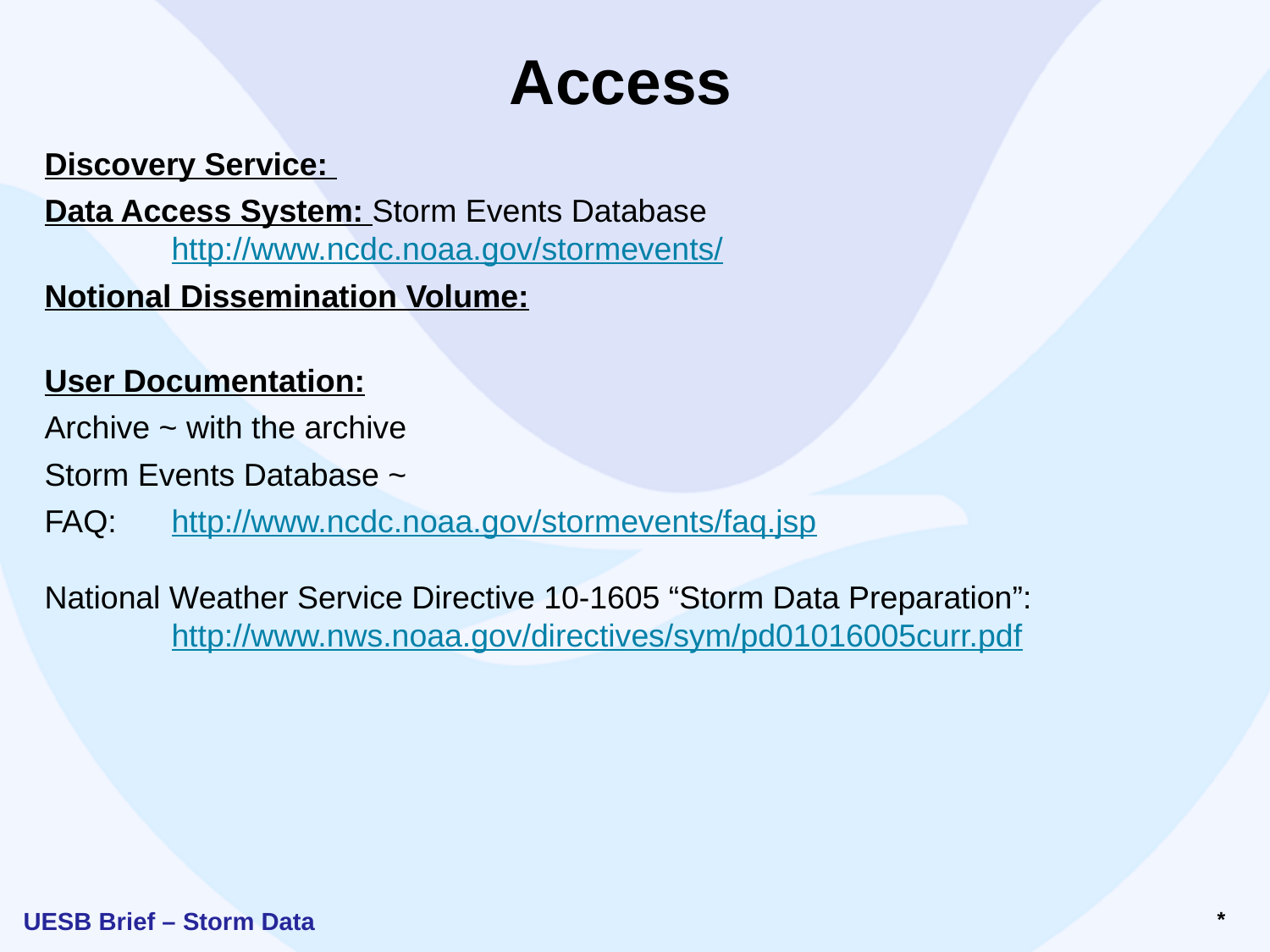

Access
Discovery Service:
Data Access System: Storm Events Database
	http://www.ncdc.noaa.gov/stormevents/
Notional Dissemination Volume:

User Documentation:
Archive ~ with the archive
Storm Events Database ~
FAQ: 	http://www.ncdc.noaa.gov/stormevents/faq.jsp

National Weather Service Directive 10-1605 “Storm Data Preparation”:
	http://www.nws.noaa.gov/directives/sym/pd01016005curr.pdf

UESB Brief – Storm Data
*